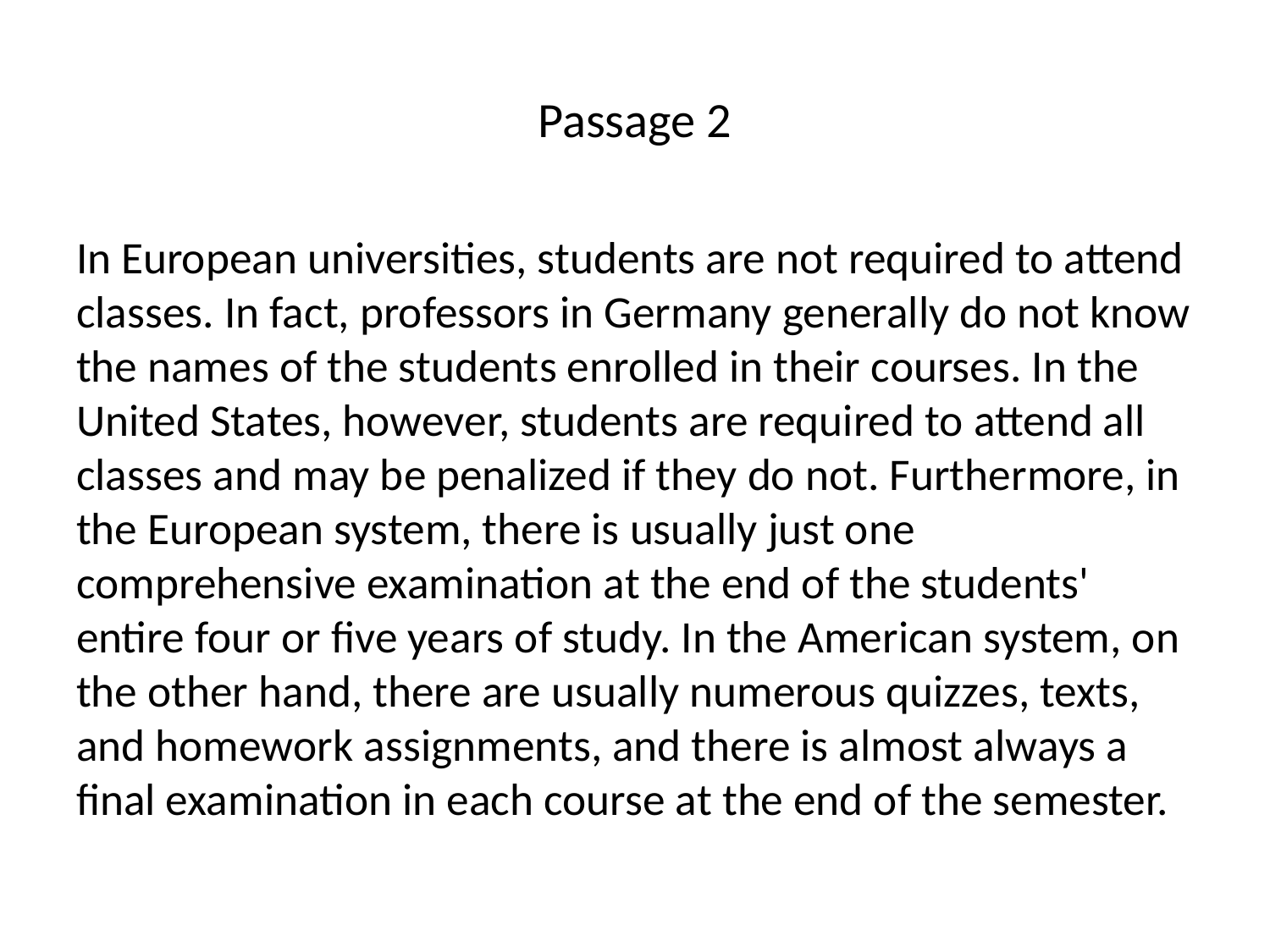

# Passage 2
In European universities, students are not required to attend classes. In fact, professors in Germany generally do not know the names of the students enrolled in their courses. In the United States, however, students are required to attend all classes and may be penalized if they do not. Furthermore, in the European system, there is usually just one comprehensive examination at the end of the students' entire four or five years of study. In the American system, on the other hand, there are usually numerous quizzes, texts, and homework assignments, and there is almost always a final examination in each course at the end of the semester.